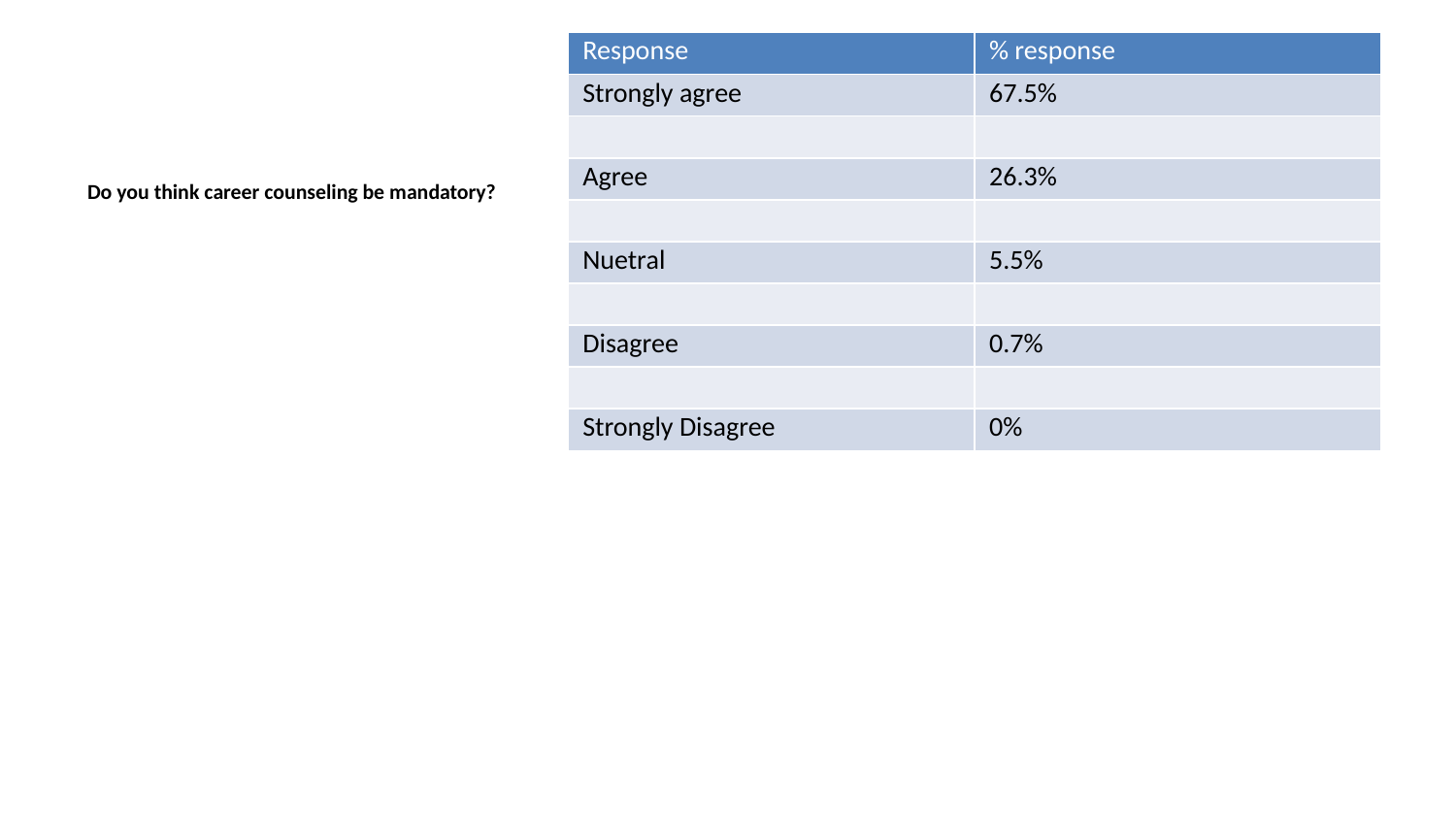

| Response | % response |
| --- | --- |
| Strongly agree | 67.5% |
|  |  |
| Agree | 26.3% |
|  |  |
| Nuetral | 5.5% |
|  |  |
| Disagree | 0.7% |
|  |  |
| Strongly Disagree | 0% |
Do you think career counseling be mandatory?